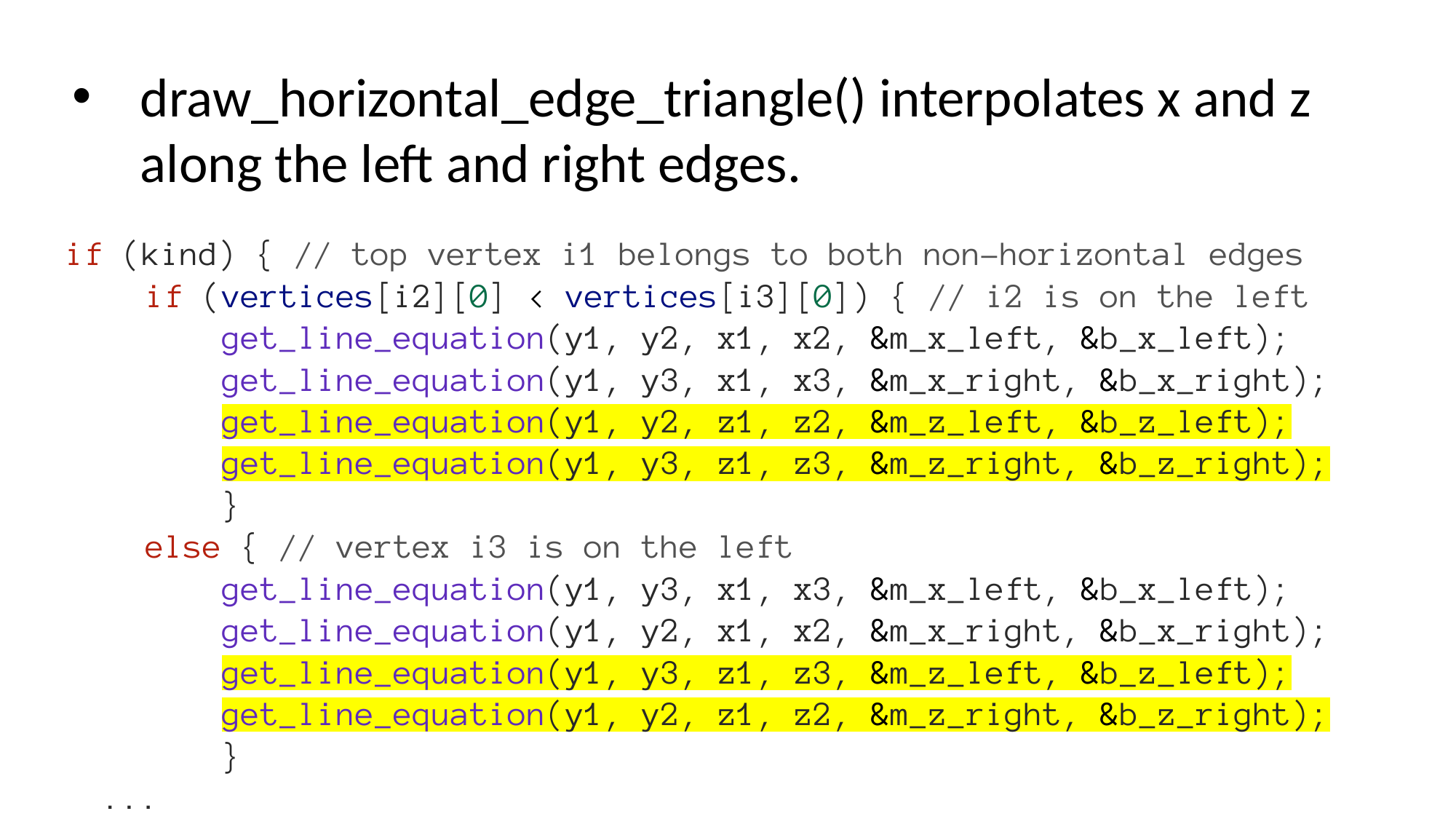

draw_horizontal_edge_triangle() interpolates x and z along the left and right edges.

    if (kind) { // top vertex i1 belongs to both non-horizontal edges
        if (vertices[i2][0] < vertices[i3][0]) { // i2 is on the left
            get_line_equation(y1, y2, x1, x2, &m_x_left, &b_x_left);
            get_line_equation(y1, y3, x1, x3, &m_x_right, &b_x_right);
            get_line_equation(y1, y2, z1, z2, &m_z_left, &b_z_left);
            get_line_equation(y1, y3, z1, z3, &m_z_right, &b_z_right);
            }
        else { // vertex i3 is on the left
            get_line_equation(y1, y3, x1, x3, &m_x_left, &b_x_left);
            get_line_equation(y1, y2, x1, x2, &m_x_right, &b_x_right);
            get_line_equation(y1, y3, z1, z3, &m_z_left, &b_z_left);
            get_line_equation(y1, y2, z1, z2, &m_z_right, &b_z_right);
            }
	...